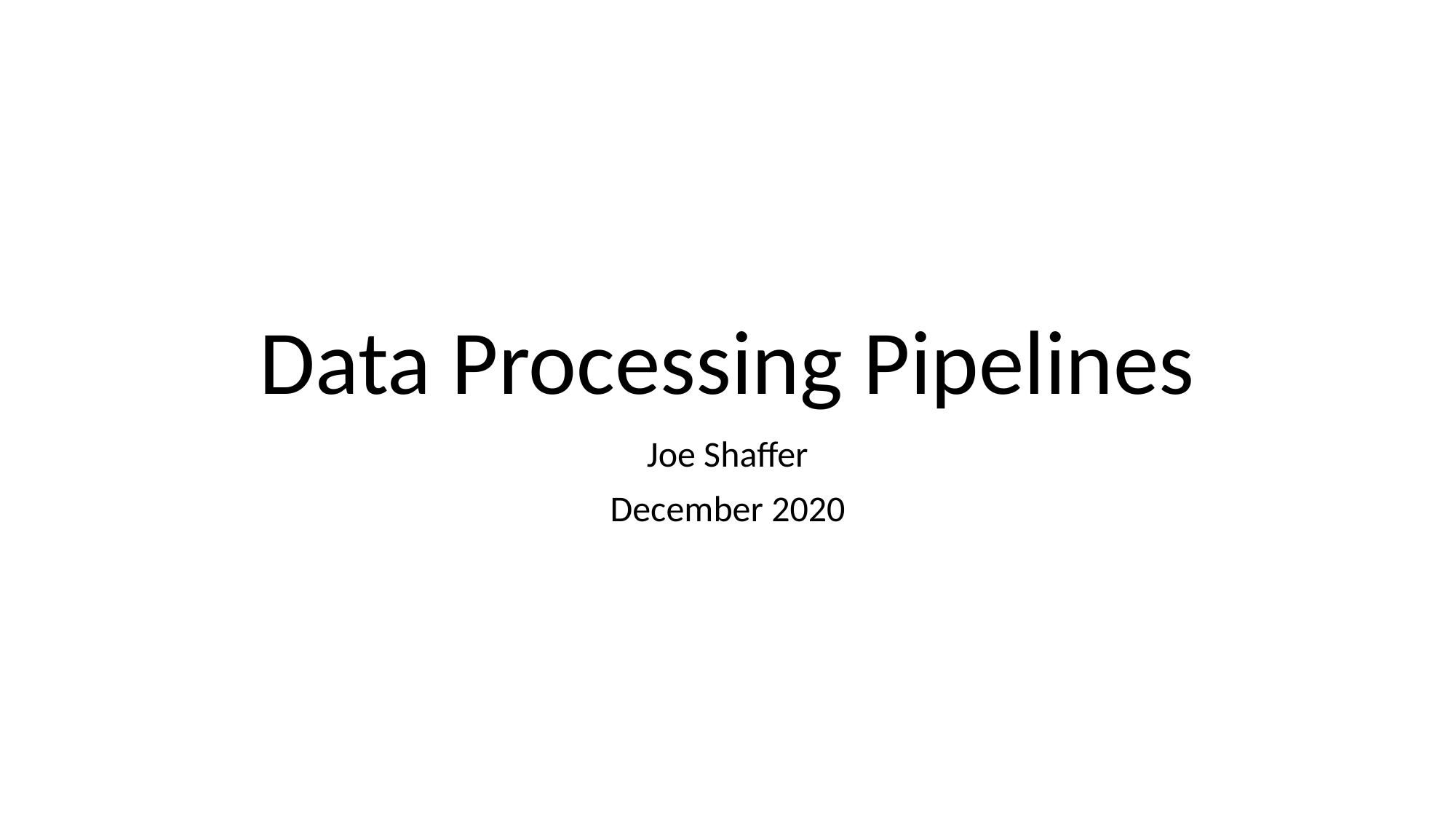

# Data Processing Pipelines
Joe Shaffer
December 2020